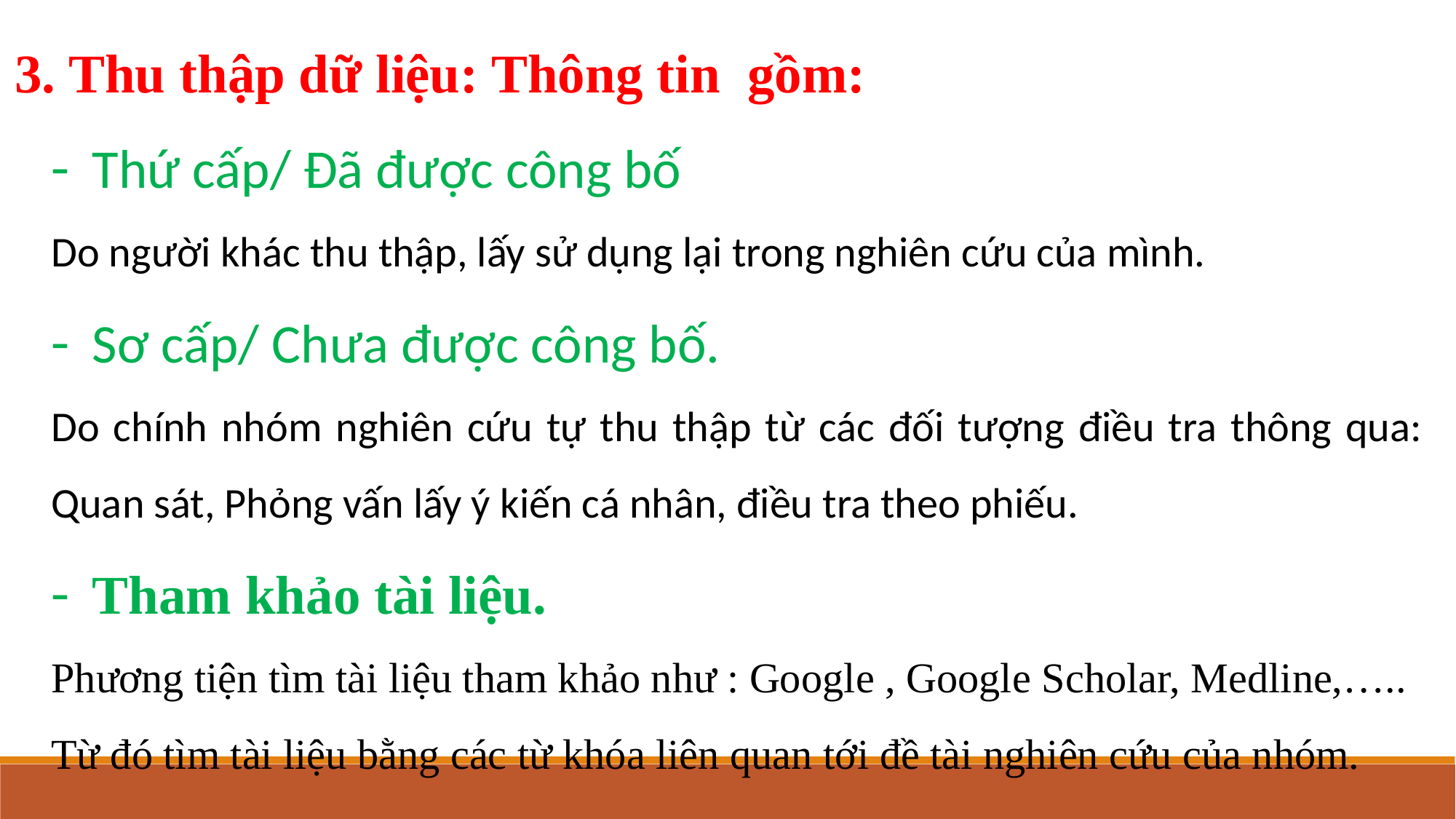

3. Thu thập dữ liệu: Thông tin  gồm:
Thứ cấp/ Đã được công bố
Do người khác thu thập, lấy sử dụng lại trong nghiên cứu của mình.
Sơ cấp/ Chưa được công bố.
Do chính nhóm nghiên cứu tự thu thập từ các đối tượng điều tra thông qua: Quan sát, Phỏng vấn lấy ý kiến cá nhân, điều tra theo phiếu.
Tham khảo tài liệu.
Phương tiện tìm tài liệu tham khảo như : Google , Google Scholar, Medline,…..
Từ đó tìm tài liệu bằng các từ khóa liên quan tới đề tài nghiên cứu của nhóm.